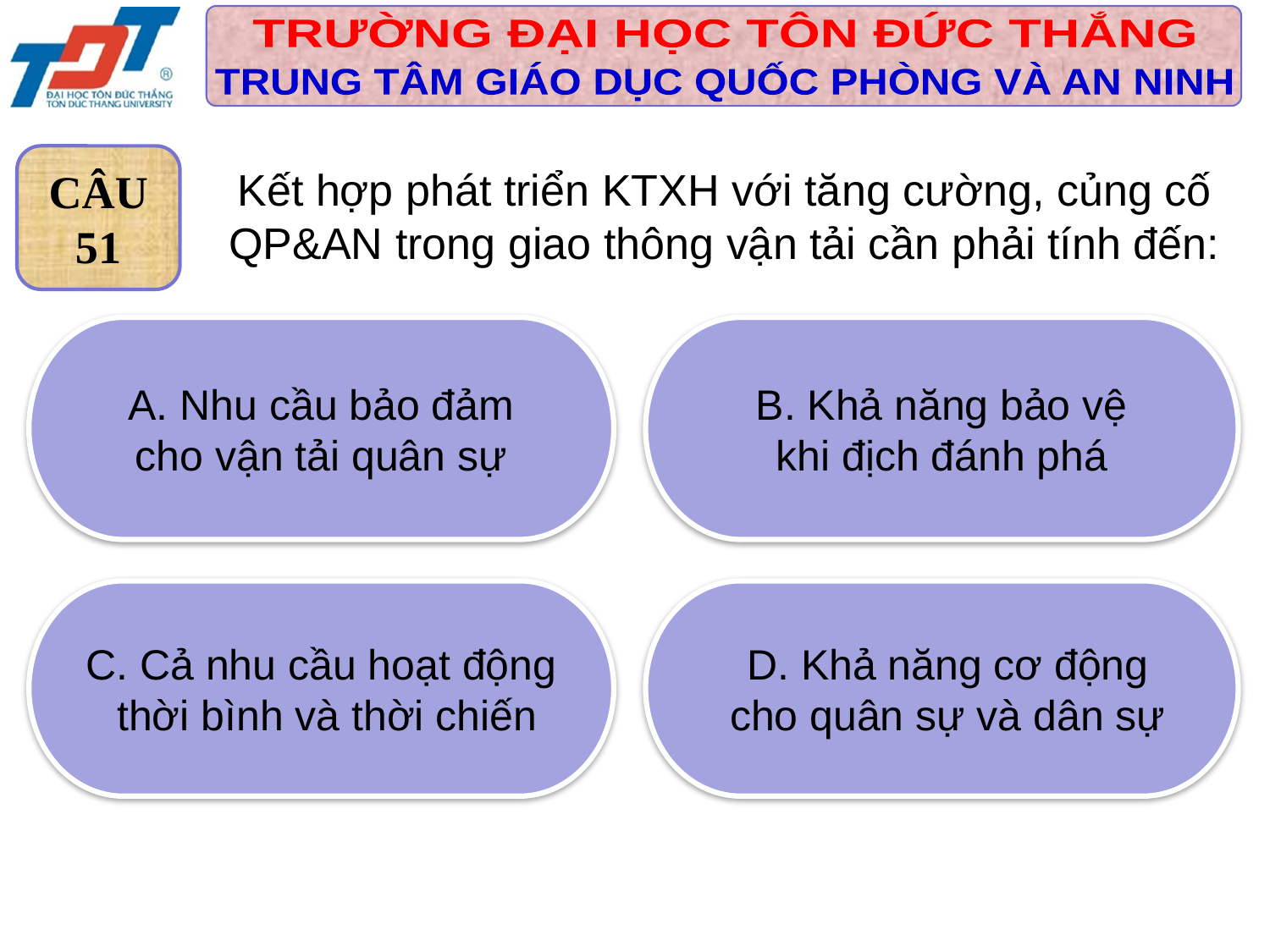

CÂU
51
Kết hợp phát triển KTXH với tăng cường, củng cố QP&AN trong giao thông vận tải cần phải tính đến:
 A. Nhu cầu bảo đảm
cho vận tải quân sự
 B. Khả năng bảo vệ
khi địch đánh phá
C. Cả nhu cầu hoạt động
 thời bình và thời chiến
 D. Khả năng cơ động
 cho quân sự và dân sự